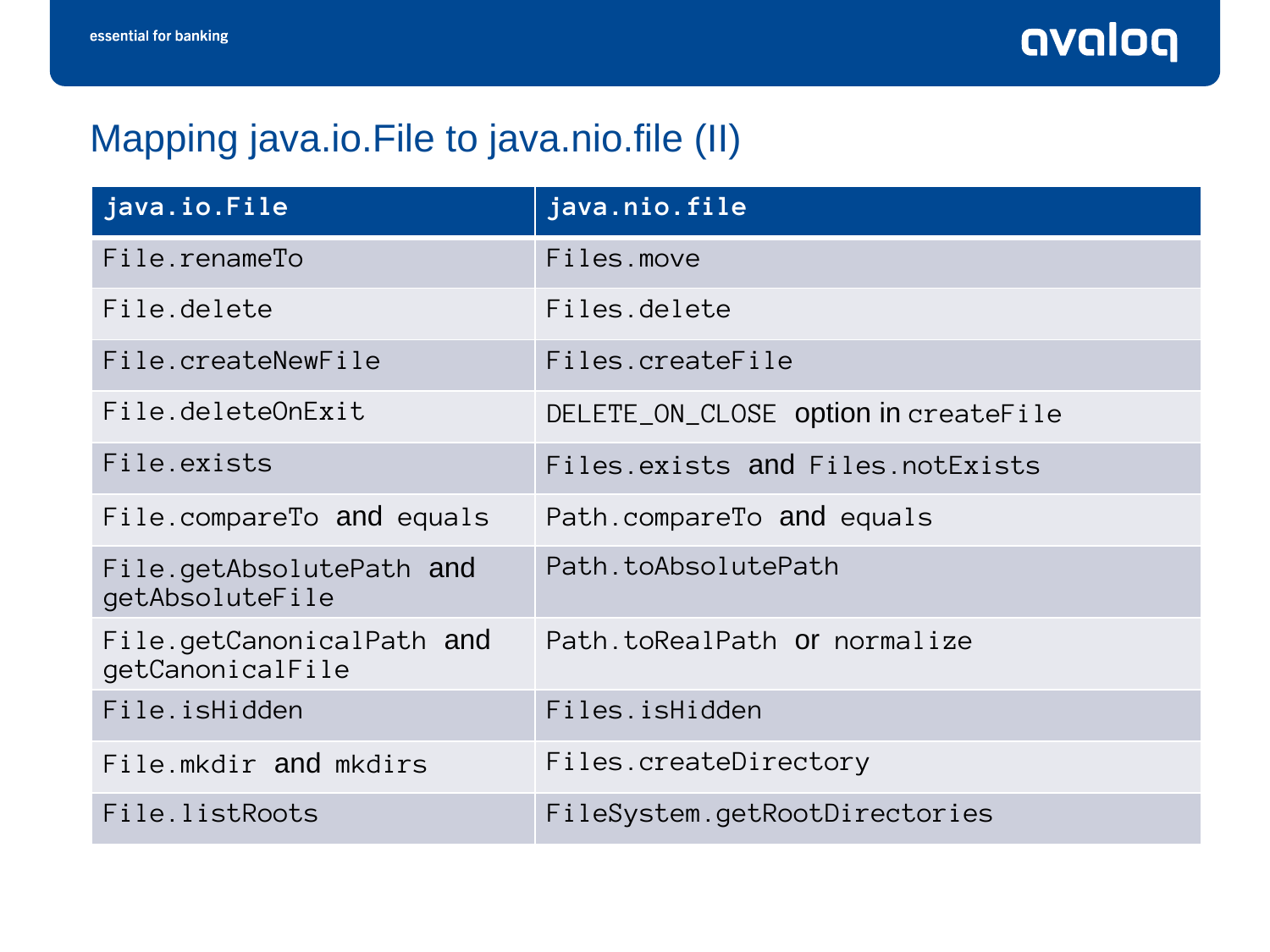

# Mapping java.io.File to java.nio.file (II)
| java.io.File | java.nio.file |
| --- | --- |
| File.renameTo | Files.move |
| File.delete | Files.delete |
| File.createNewFile | Files.createFile |
| File.deleteOnExit | DELETE\_ON\_CLOSE option in createFile |
| File.exists | Files.exists and Files.notExists |
| File.compareTo and equals | Path.compareTo and equals |
| File.getAbsolutePath and getAbsoluteFile | Path.toAbsolutePath |
| File.getCanonicalPath and getCanonicalFile | Path.toRealPath or normalize |
| File.isHidden | Files.isHidden |
| File.mkdir and mkdirs | Files.createDirectory |
| File.listRoots | FileSystem.getRootDirectories |